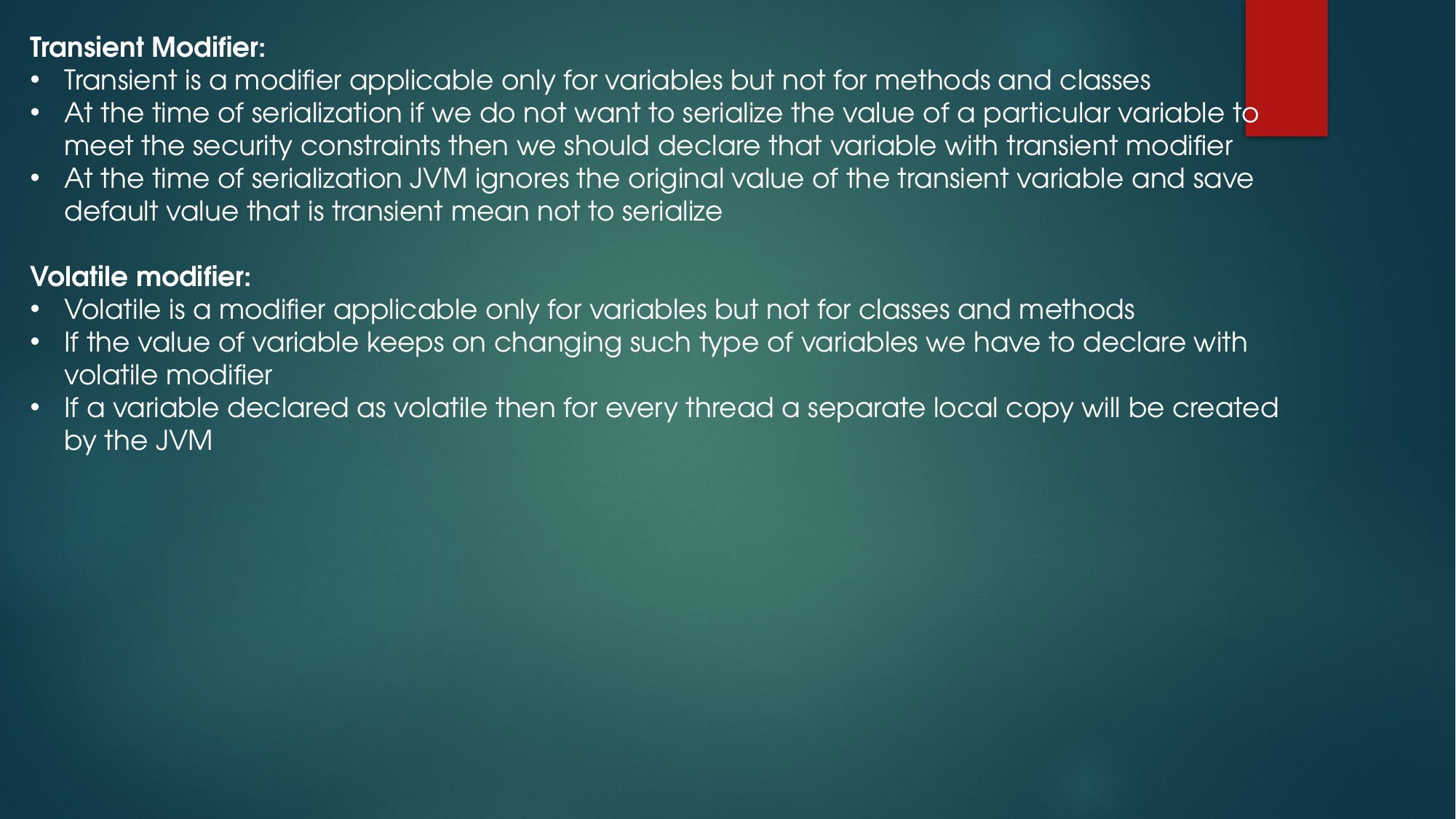

Transient Modifier:
Transient is a modifier applicable only for variables but not for methods and classes
At the time of serialization if we do not want to serialize the value of a particular variable to meet the security constraints then we should declare that variable with transient modifier
At the time of serialization JVM ignores the original value of the transient variable and save default value that is transient mean not to serialize

Volatile modifier:
Volatile is a modifier applicable only for variables but not for classes and methods
If the value of variable keeps on changing such type of variables we have to declare with volatile modifier
If a variable declared as volatile then for every thread a separate local copy will be created by the JVM